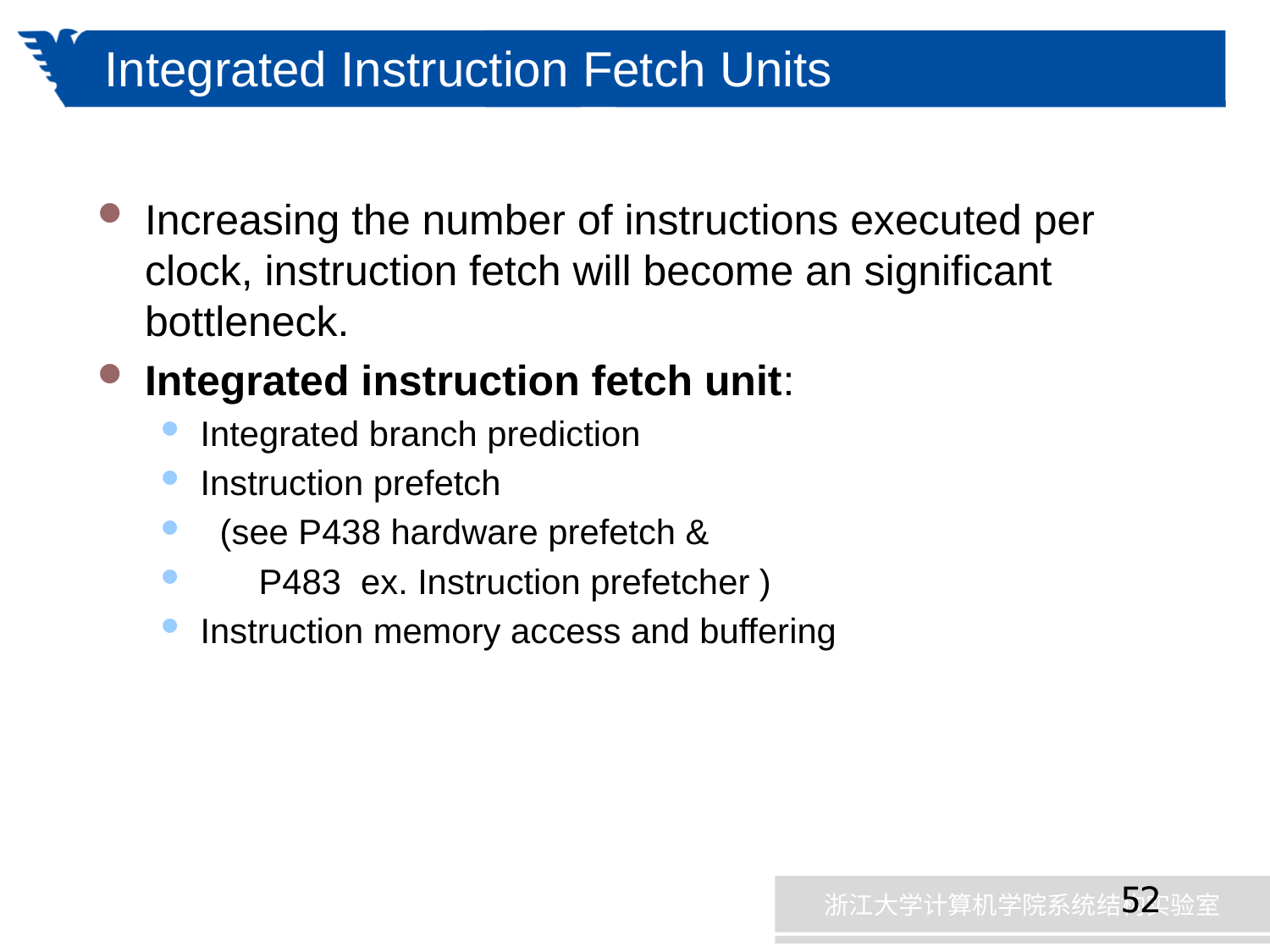

# Integrated Instruction Fetch Units
Increasing the number of instructions executed per clock, instruction fetch will become an significant bottleneck.
Integrated instruction fetch unit:
Integrated branch prediction
Instruction prefetch
  (see P438 hardware prefetch &
      P483  ex. Instruction prefetcher )
Instruction memory access and buffering